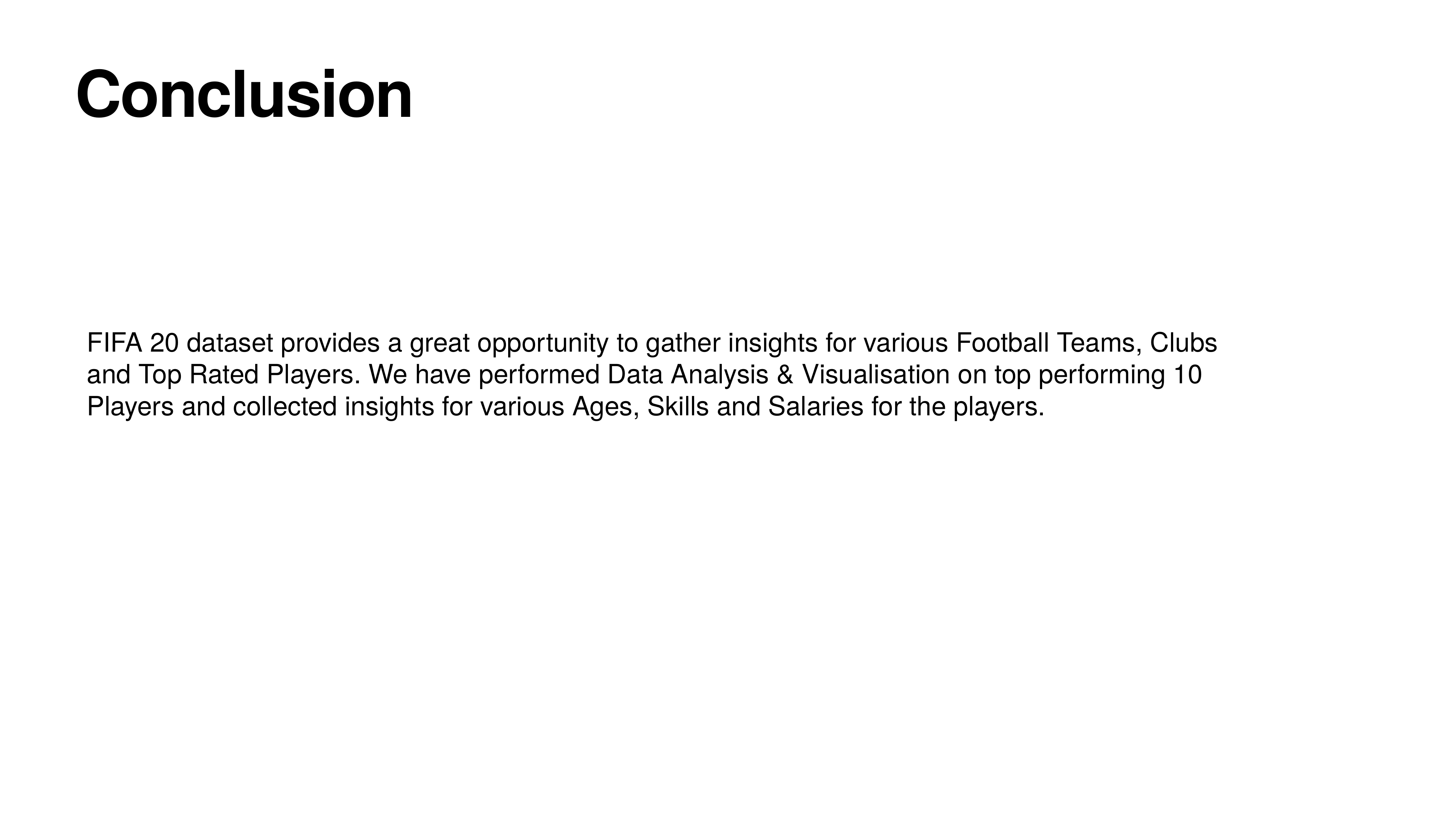

# Conclusion
FIFA 20 dataset provides a great opportunity to gather insights for various Football Teams, Clubs and Top Rated Players. We have performed Data Analysis & Visualisation on top performing 10  Players and collected insights for various Ages, Skills and Salaries for the players.